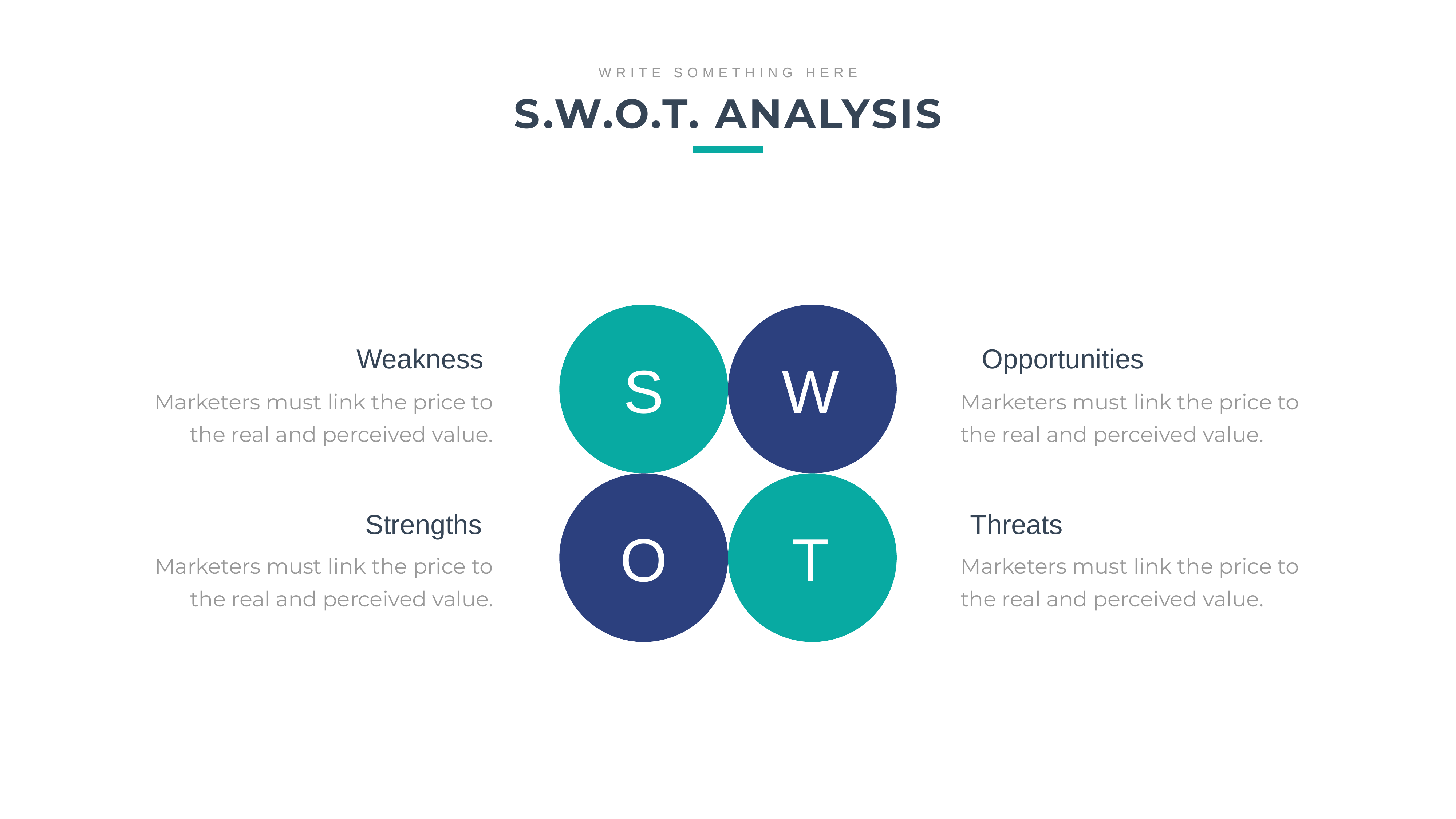

WRITE SOMETHING HERE
S.W.O.T. ANALYSIS

Weakness
Opportunities
S
W
Marketers must link the price to the real and perceived value.
Marketers must link the price to the real and perceived value.

Strengths
Threats
O
T
Marketers must link the price to the real and perceived value.
Marketers must link the price to the real and perceived value.